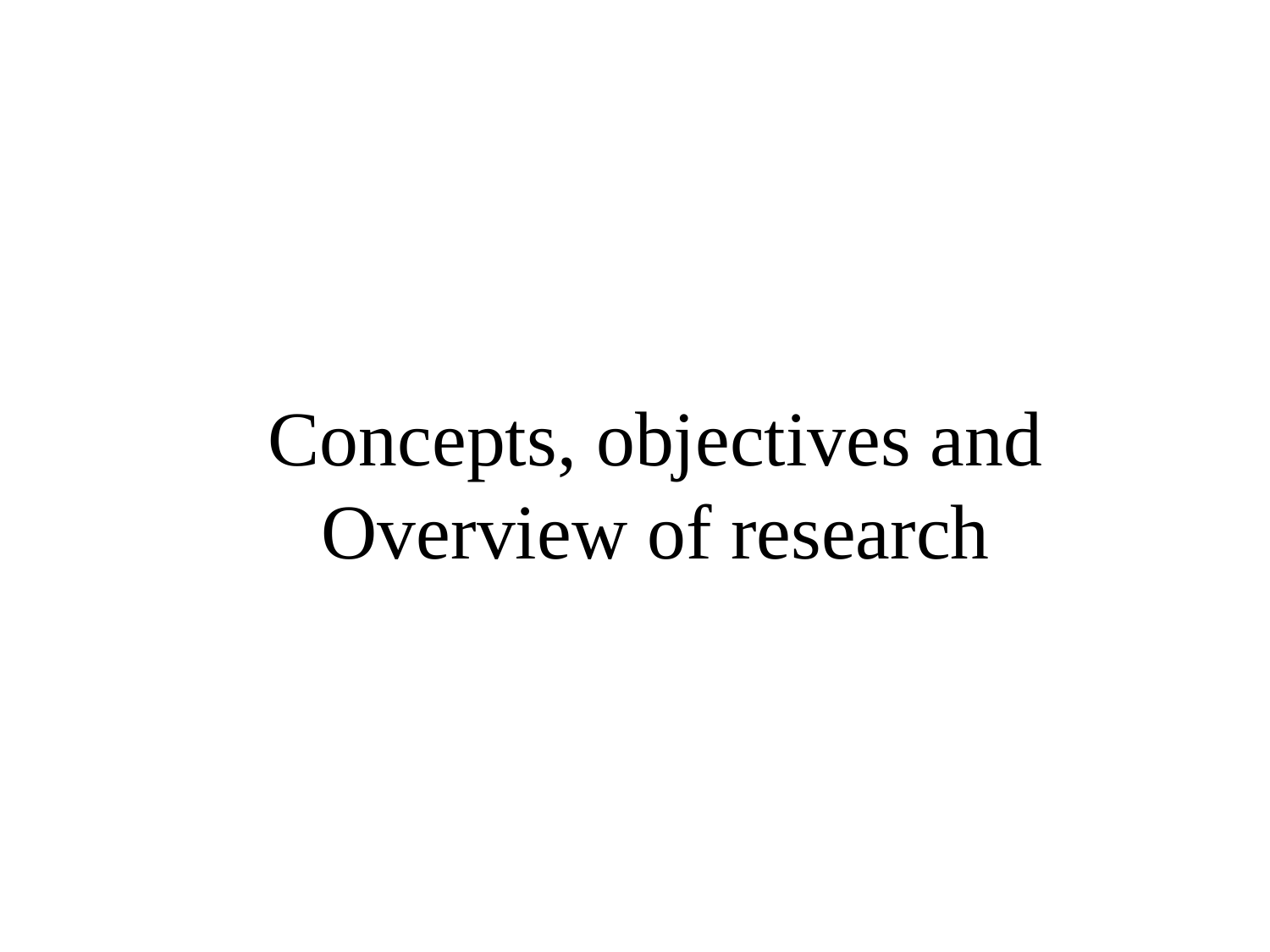

# Concepts, objectives and Overview of research